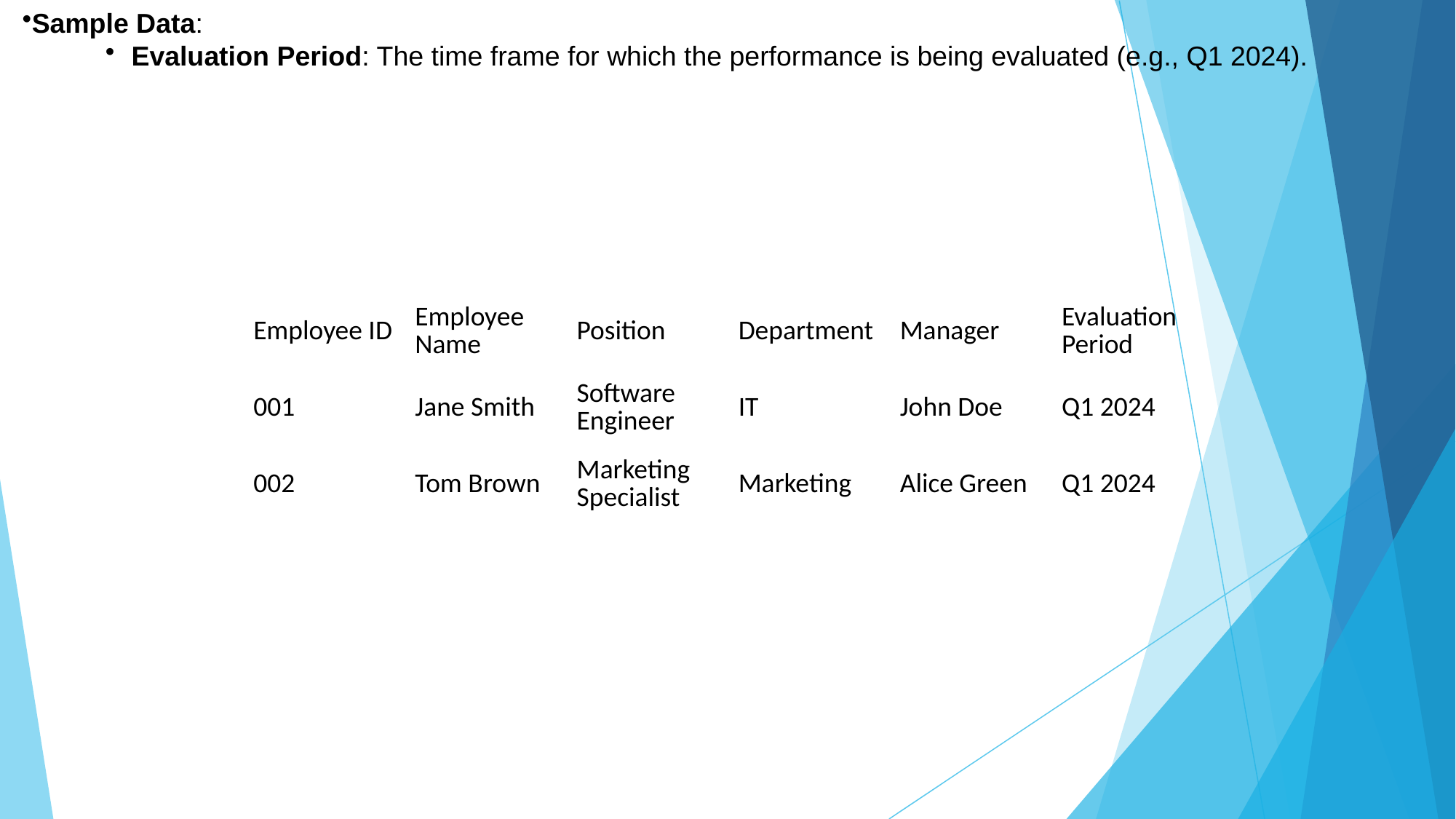

Sample Data:
Evaluation Period: The time frame for which the performance is being evaluated (e.g., Q1 2024).
| Employee ID | Employee Name | Position | Department | Manager | Evaluation Period |
| --- | --- | --- | --- | --- | --- |
| 001 | Jane Smith | Software Engineer | IT | John Doe | Q1 2024 |
| 002 | Tom Brown | Marketing Specialist | Marketing | Alice Green | Q1 2024 |